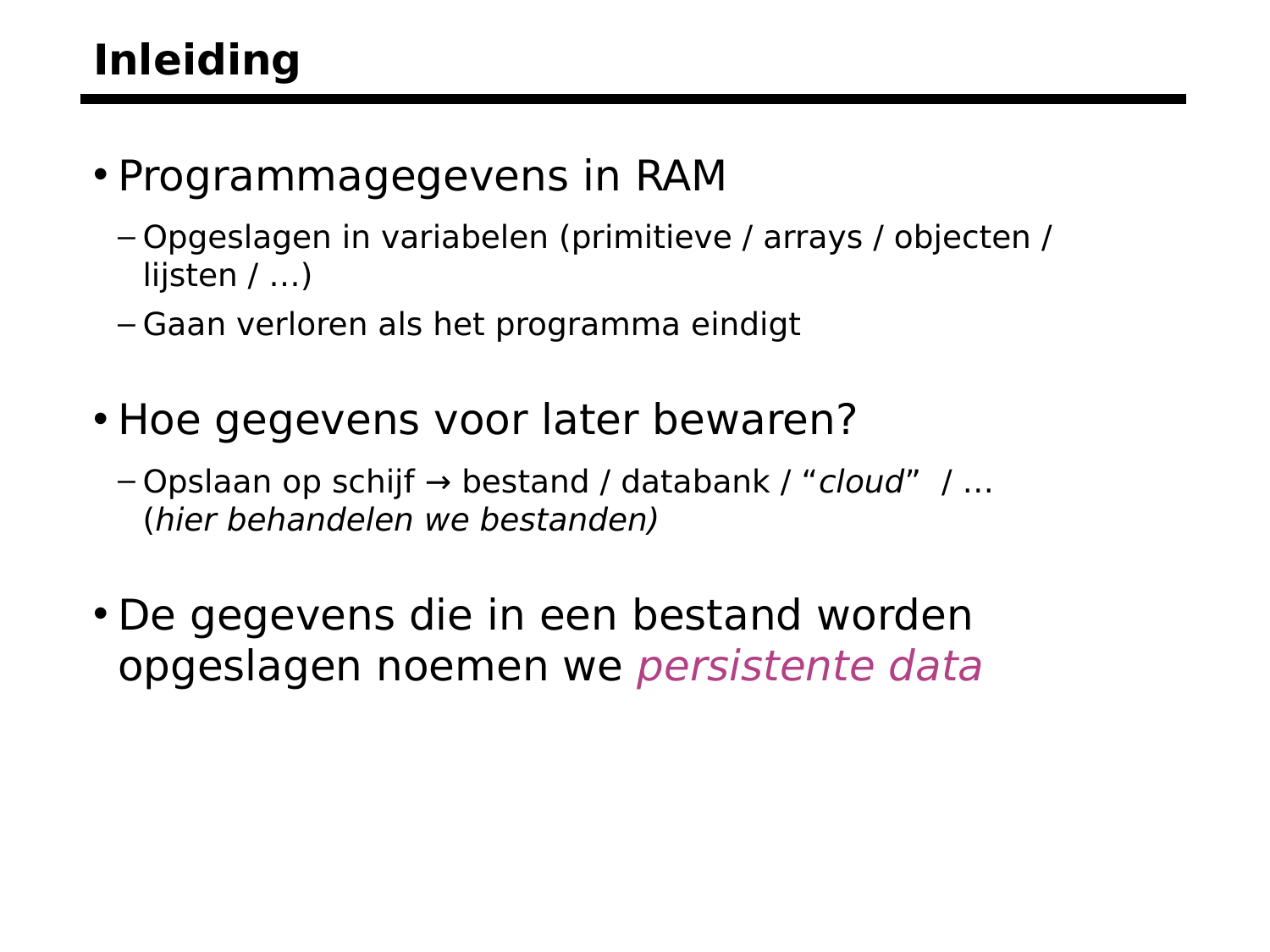

# Inleiding
Programmagegevens in RAM
Opgeslagen in variabelen (primitieve / arrays / objecten / lijsten / …)
Gaan verloren als het programma eindigt

Hoe gegevens voor later bewaren?
Opslaan op schijf → bestand / databank / “cloud”  / …
(hier behandelen we bestanden)

De gegevens die in een bestand worden opgeslagen noemen we persistente data